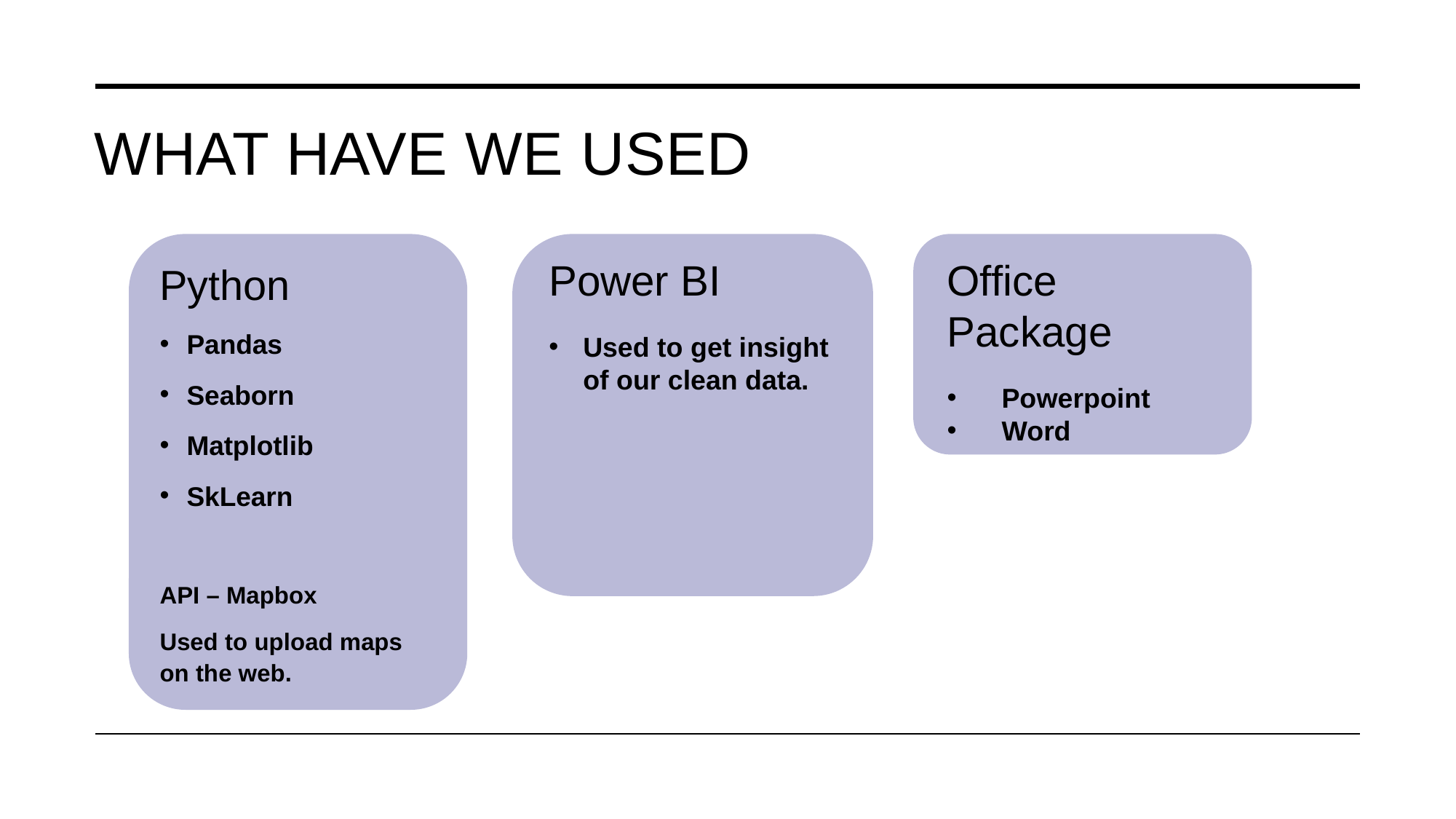

# What have we used

Python
Pandas
Seaborn
Matplotlib
SkLearn

API – Mapbox
Used to upload maps on the web.

Power BI

Used to get insight of our clean data.
Office Package

Powerpoint
Word